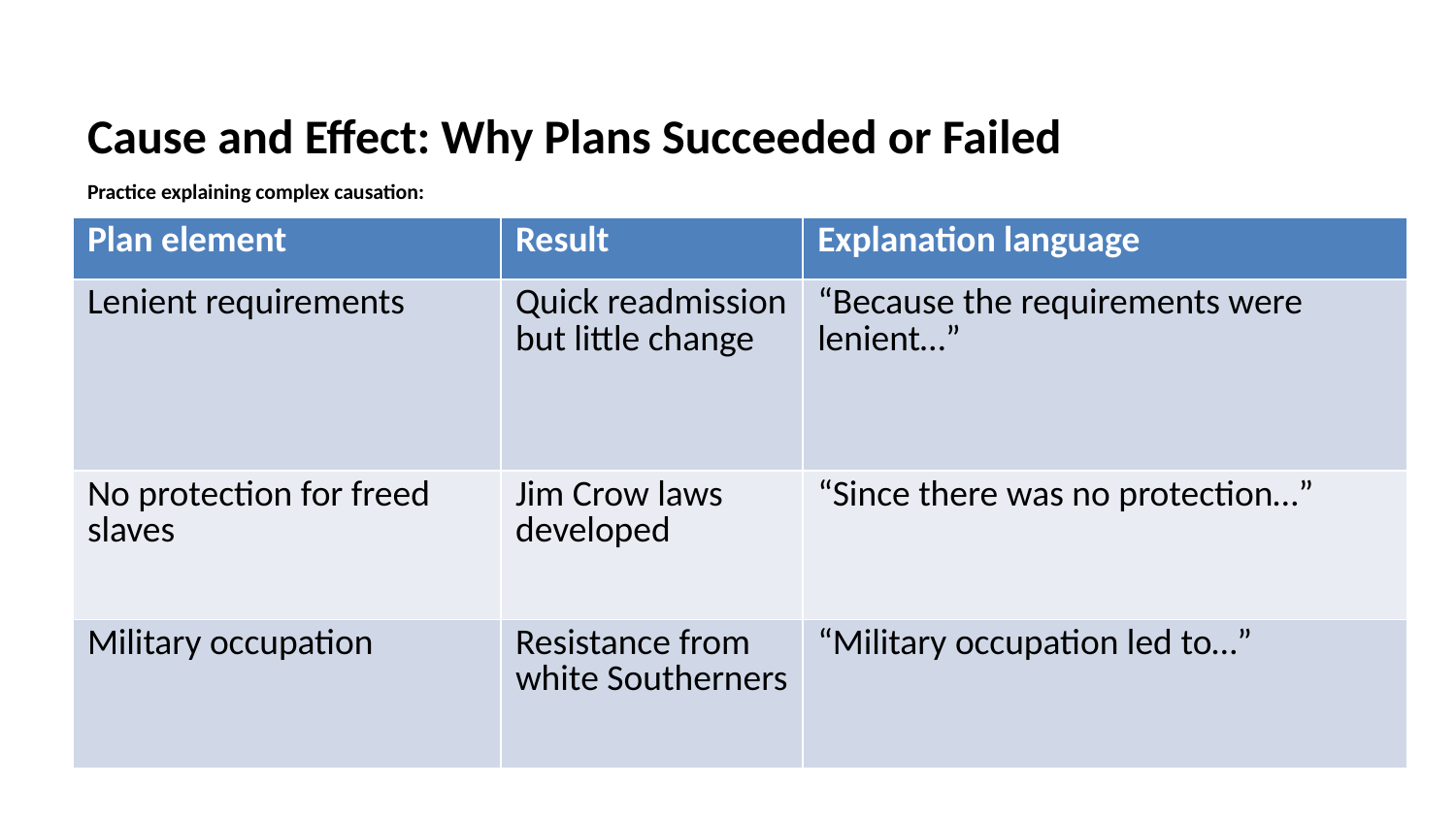

# Cause and Effect: Why Plans Succeeded or Failed
Practice explaining complex causation:
| Plan element | Result | Explanation language |
| --- | --- | --- |
| Lenient requirements | Quick readmission but little change | “Because the requirements were lenient…” |
| No protection for freed slaves | Jim Crow laws developed | “Since there was no protection…” |
| Military occupation | Resistance from white Southerners | “Military occupation led to…” |